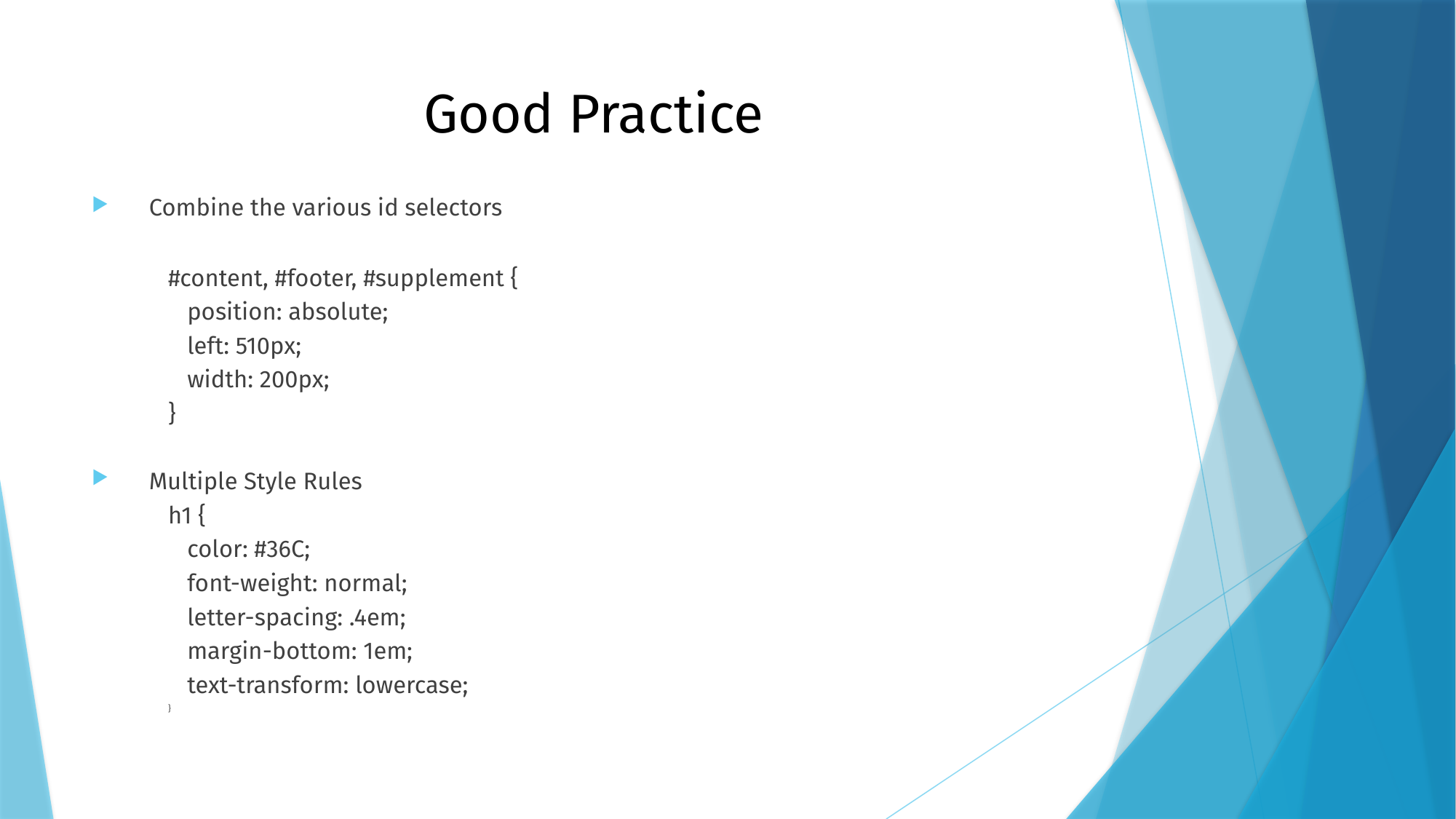

# Good Practice
Combine the various id selectors

#content, #footer, #supplement {
   position: absolute;
   left: 510px;
   width: 200px;
}

Multiple Style Rules
h1 {
   color: #36C;
   font-weight: normal;
   letter-spacing: .4em;
   margin-bottom: 1em;
   text-transform: lowercase;
}